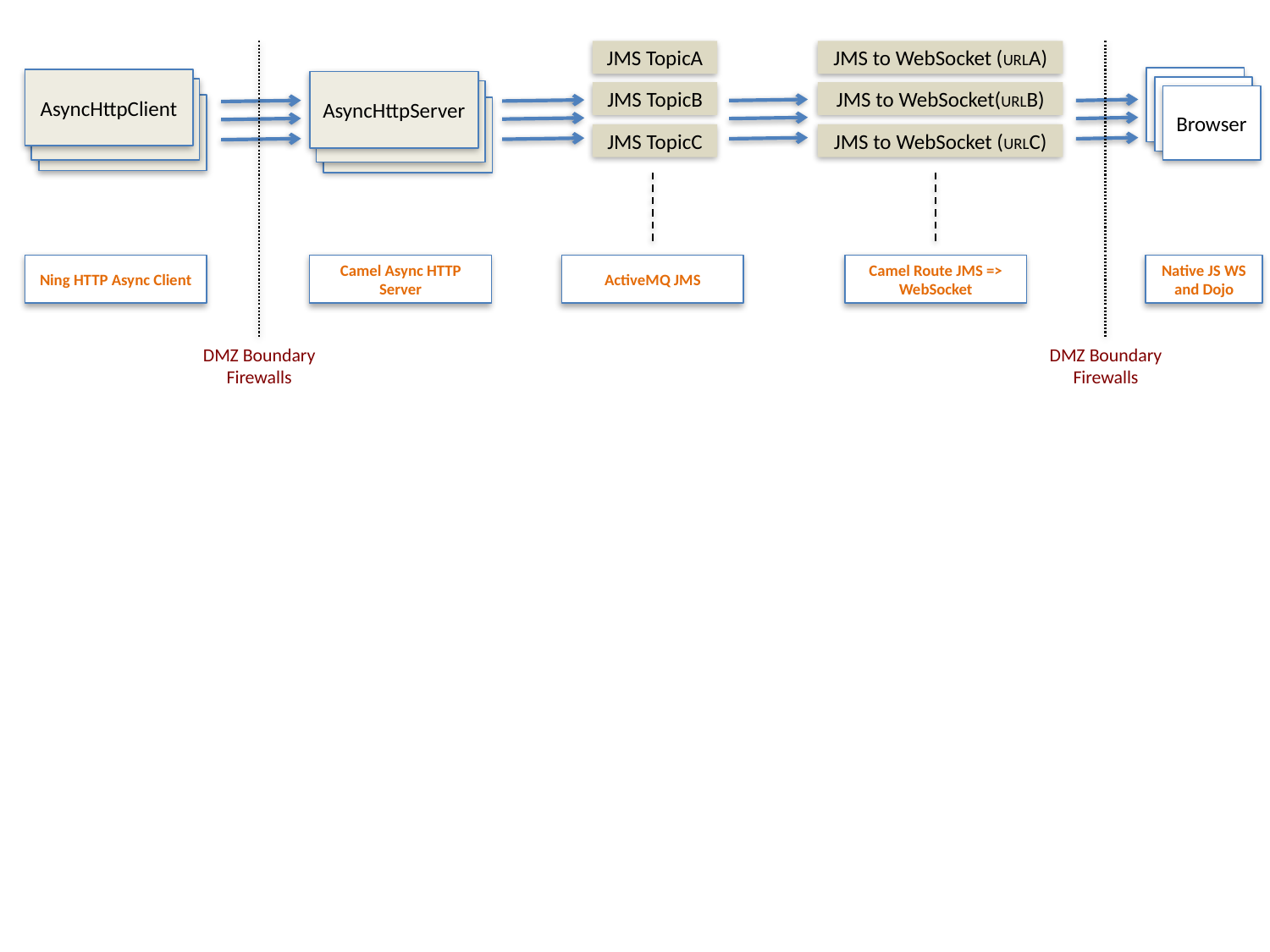

DMZ Boundary
Firewalls
JMS TopicA
JMS TopicB
JMS TopicC
JMS to WebSocket (URLA)
JMS to WebSocket(URLB)
JMS to WebSocket (URLC)
DMZ Boundary
Firewalls

Browser
AsyncHttpClient

AsyncHttpServer

Ning HTTP Async Client
Camel Async HTTP Server
ActiveMQ JMS
Camel Route JMS => WebSocket
Native JS WS and Dojo